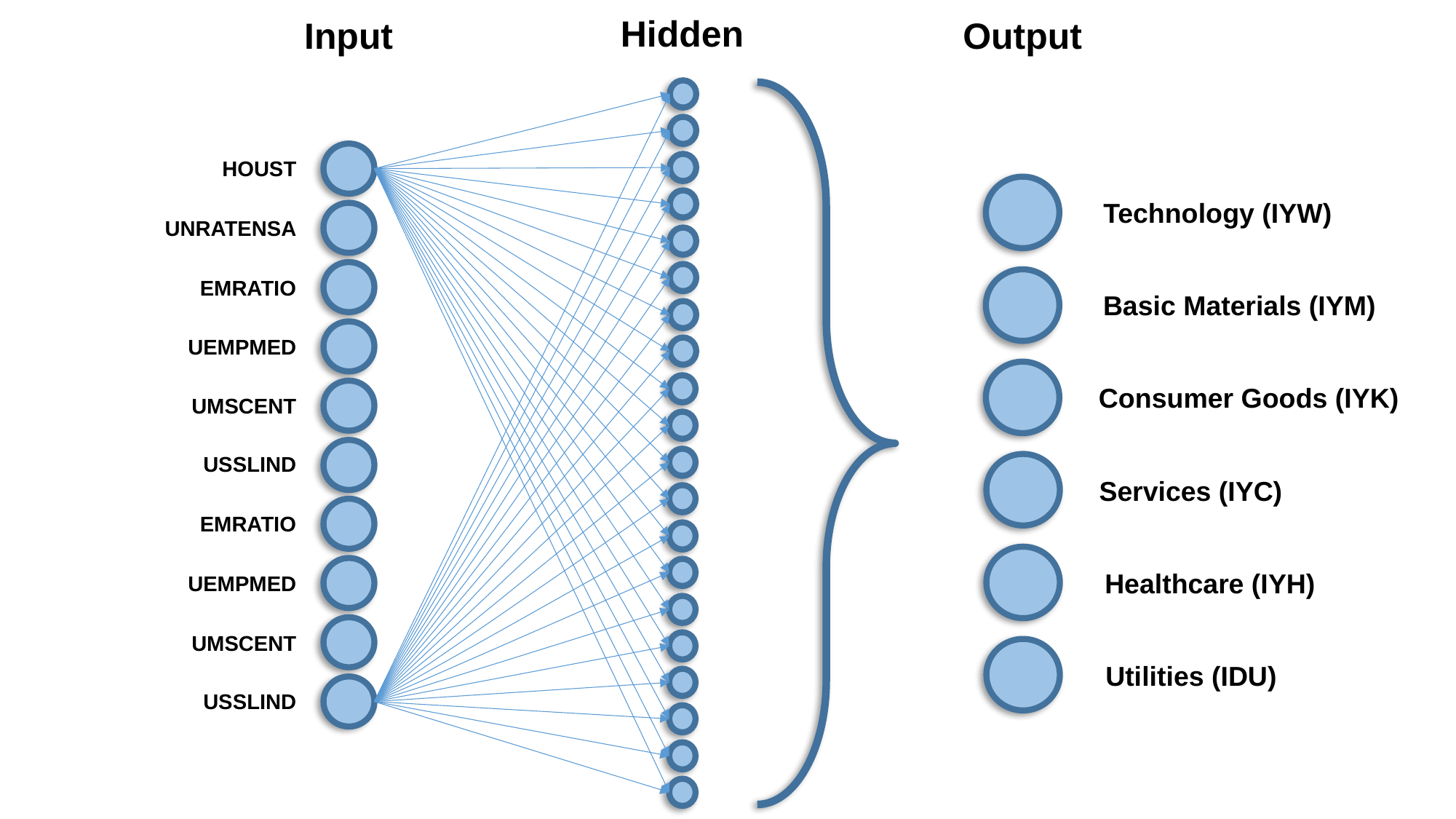

Hidden
Input
Output

HOUST

Technology (IYW)

UNRATENSA

EMRATIO

Basic Materials (IYM)

UEMPMED

Consumer Goods (IYK)

UMSCENT

USSLIND

Services (IYC)

EMRATIO

Healthcare (IYH)
UEMPMED

UMSCENT

Utilities (IDU)

USSLIND